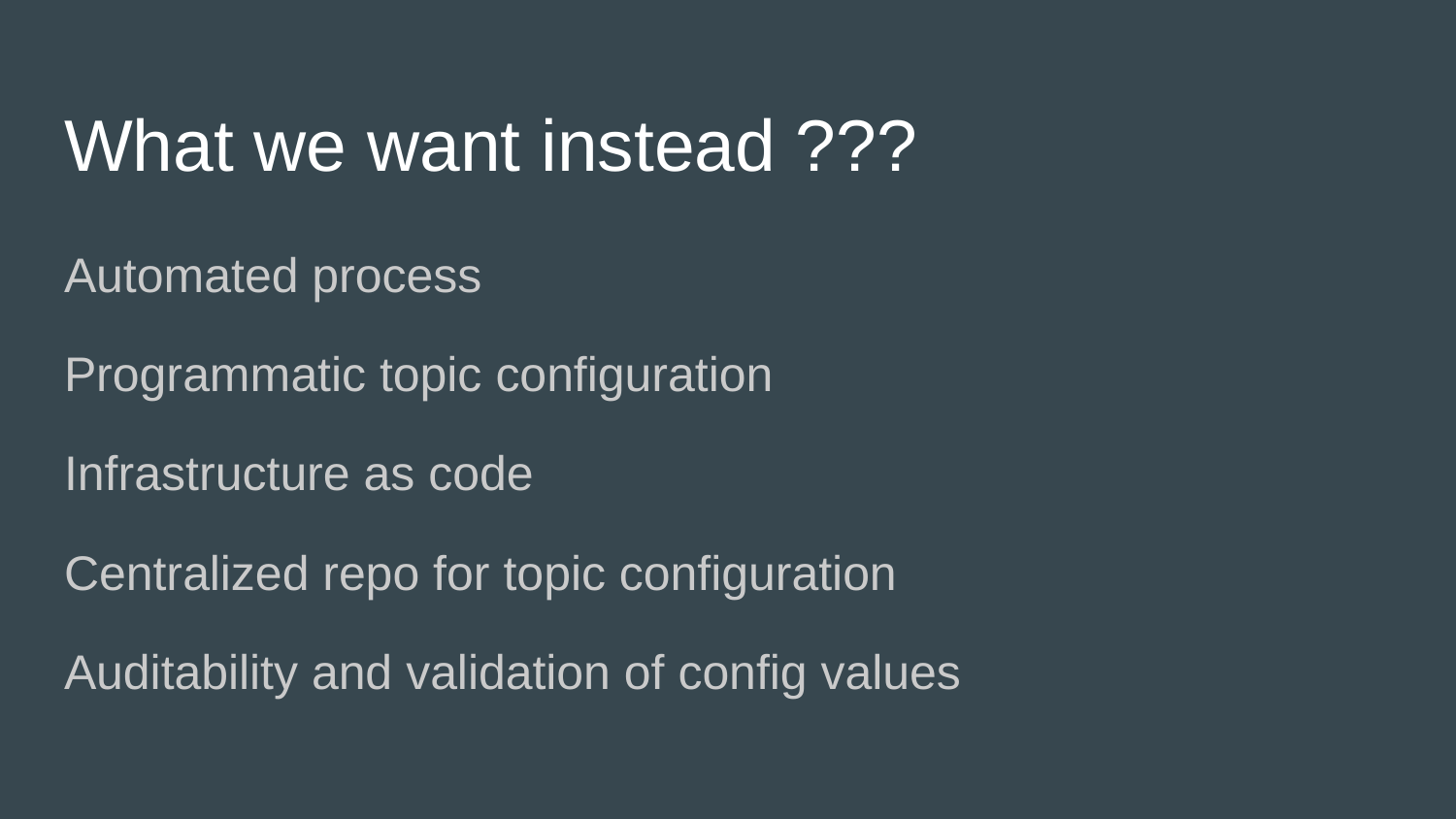

# What we want instead ???
Automated process
Programmatic topic configuration
Infrastructure as code
Centralized repo for topic configuration
Auditability and validation of config values